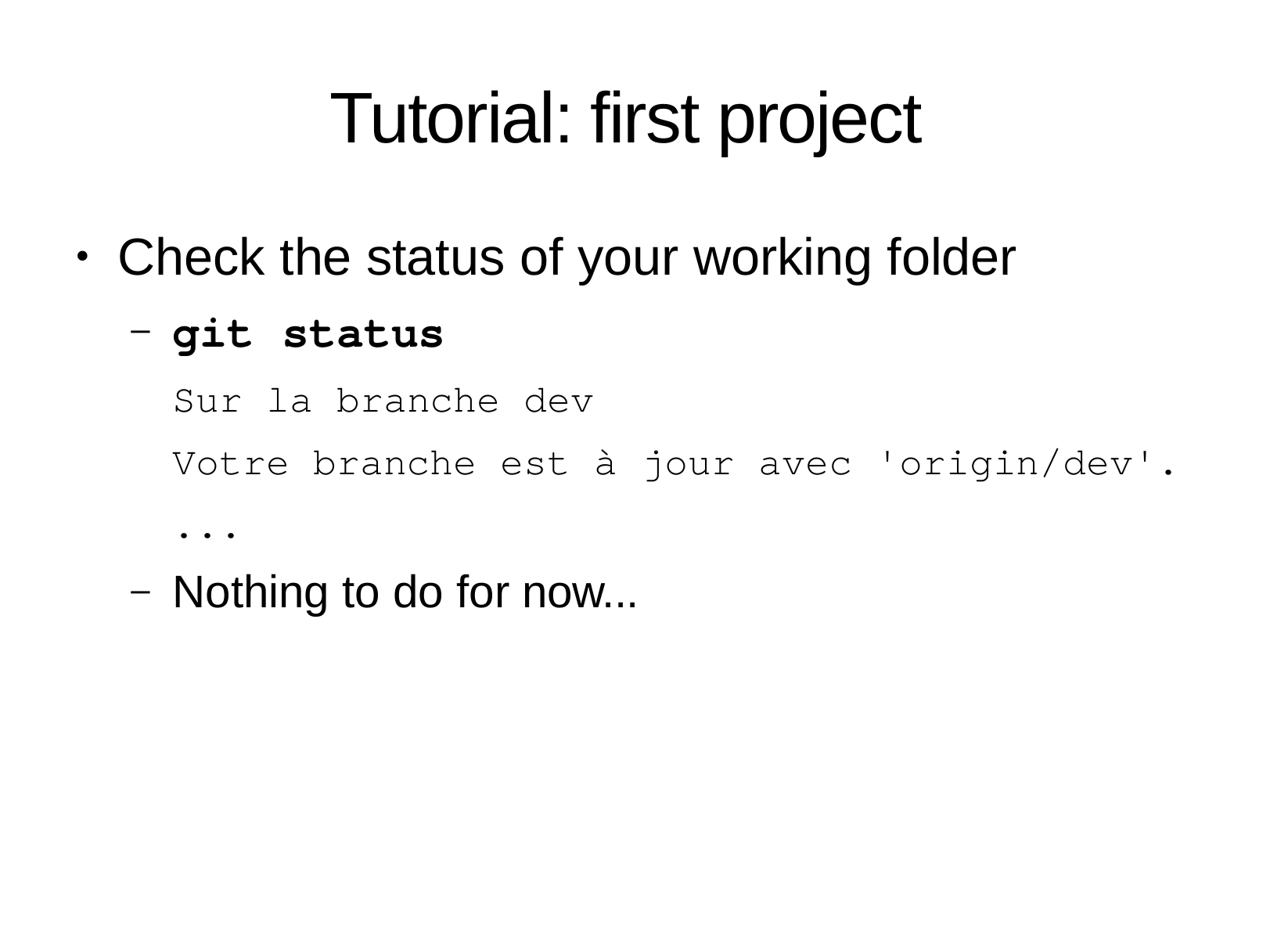

# Tutorial: first project
Check the status of your working folder
git status
Sur la branche dev
Votre branche est à jour avec 'origin/dev'.
...
Nothing to do for now...
●
67